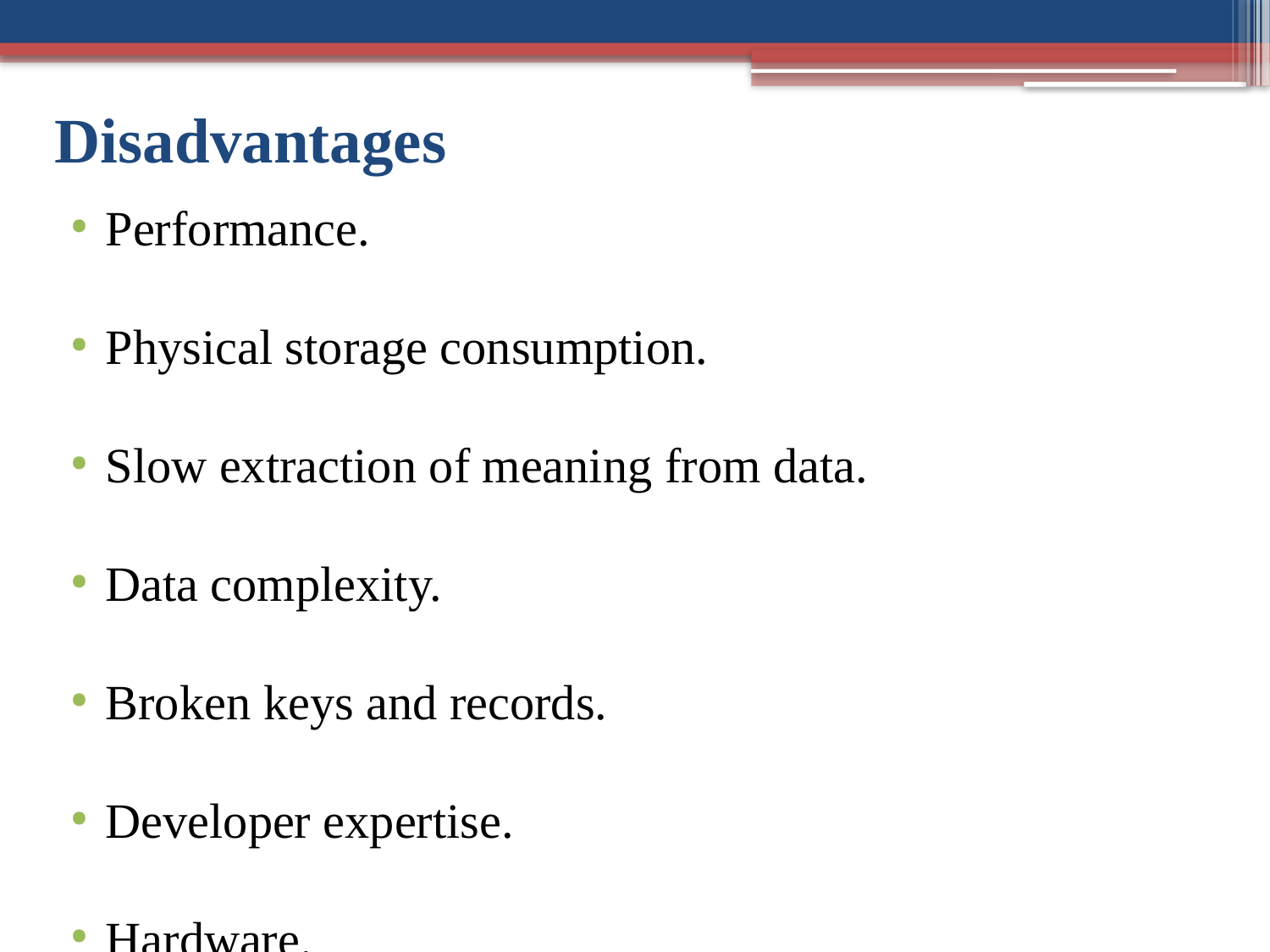

Disadvantages
Performance.

Physical storage consumption.

Slow extraction of meaning from data.

Data complexity.

Broken keys and records.

Developer expertise.

Hardware.